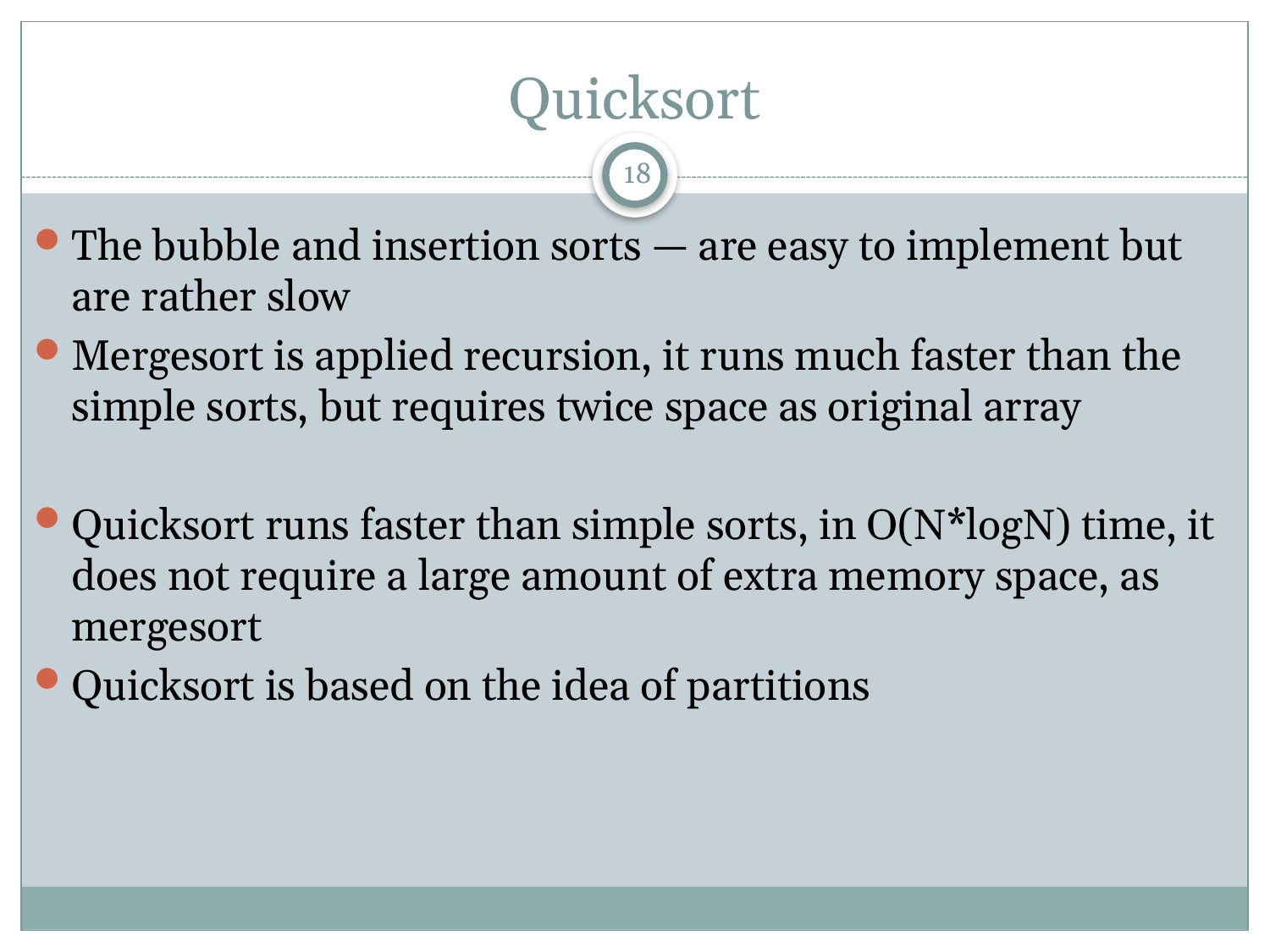

# Quicksort
18
The bubble and insertion sorts — are easy to implement but are rather slow
Mergesort is applied recursion, it runs much faster than the simple sorts, but requires twice space as original array

Quicksort runs faster than simple sorts, in O(N*logN) time, it does not require a large amount of extra memory space, as mergesort
Quicksort is based on the idea of partitions